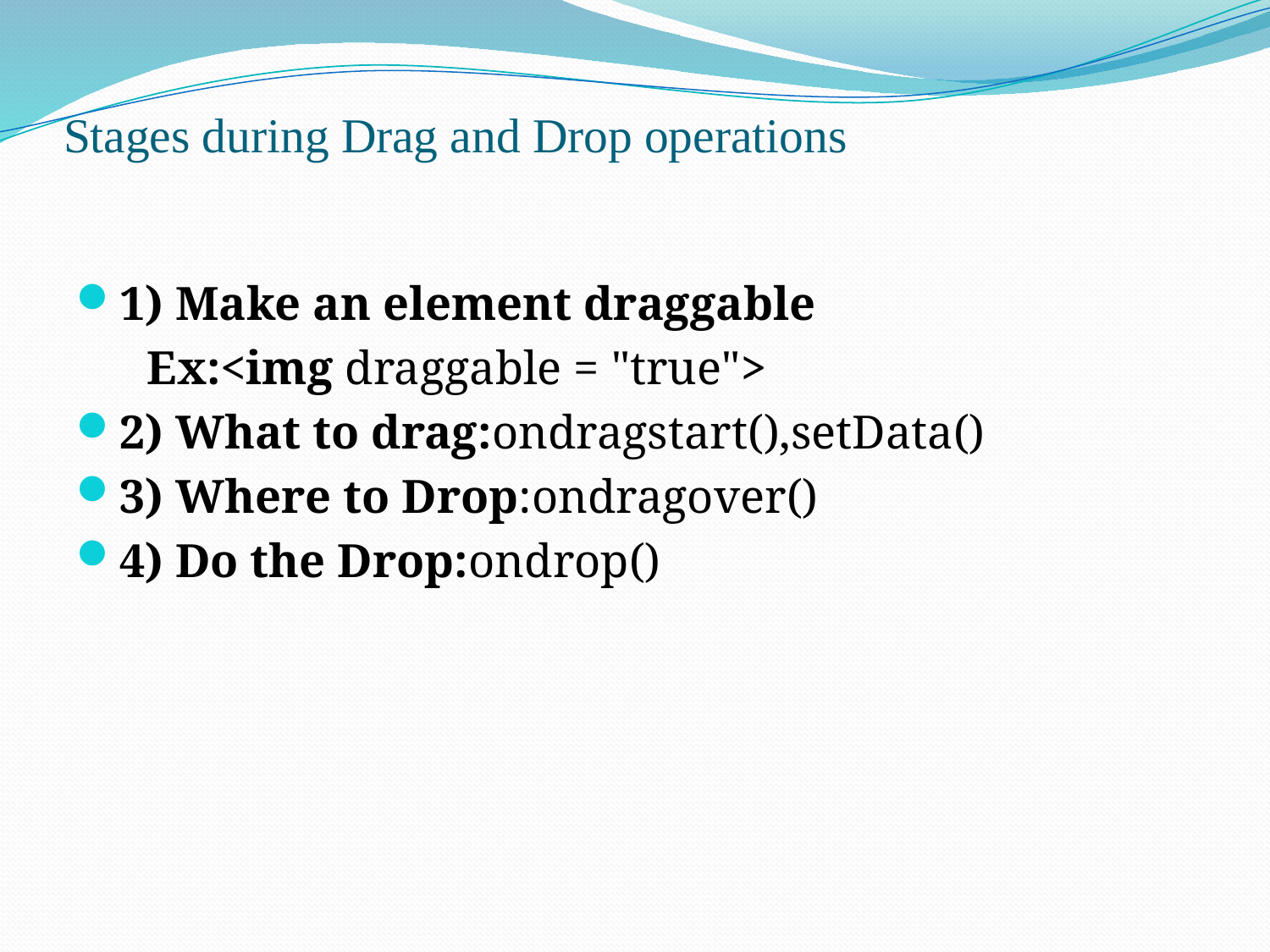

# Stages during Drag and Drop operations
1) Make an element draggable
      Ex:<img draggable = "true">
2) What to drag:ondragstart(),setData()
3) Where to Drop:ondragover()
4) Do the Drop:ondrop()